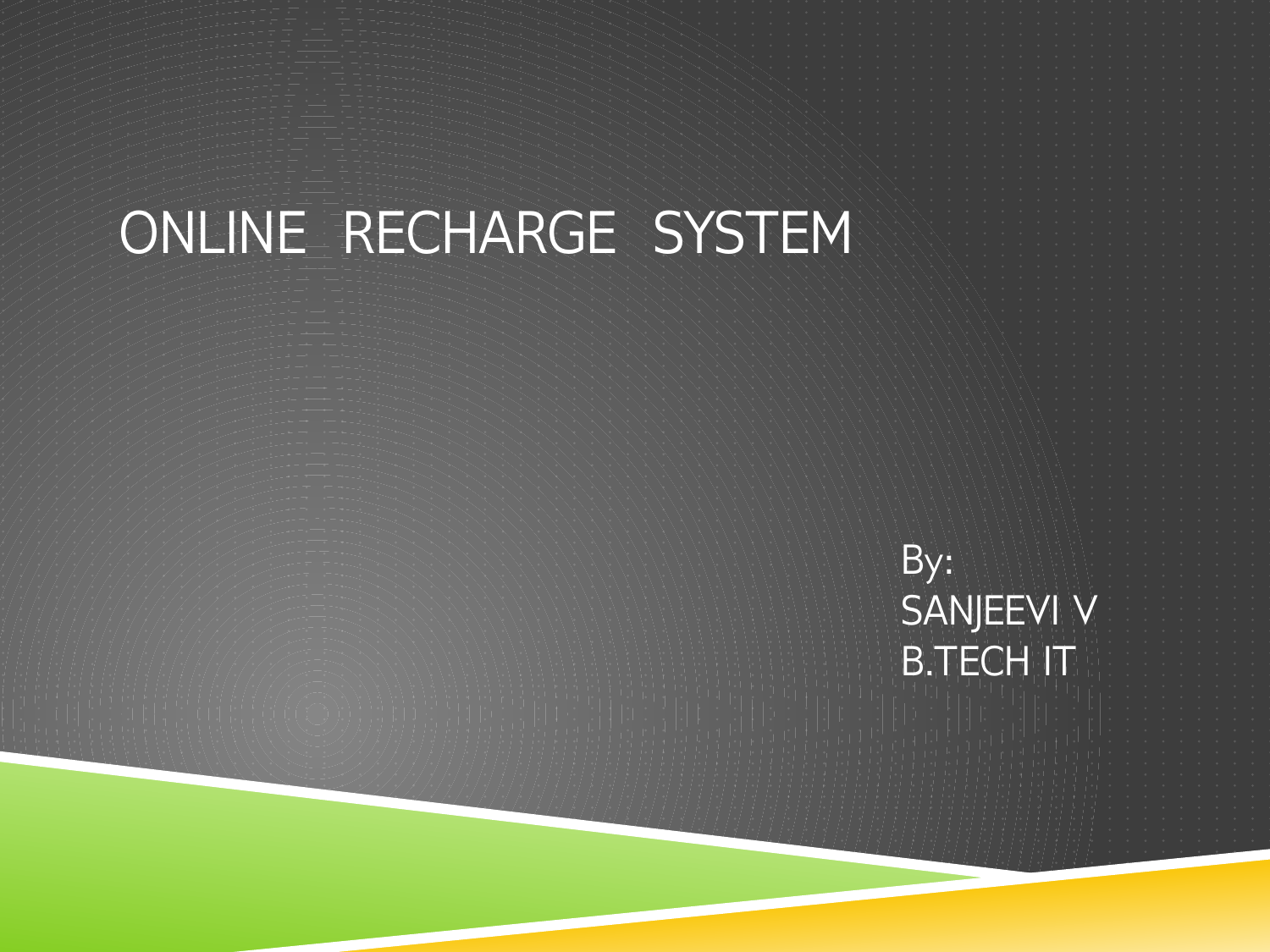

# Online  Recharge  System
By:
SANJEEVI V
B.TECH IT